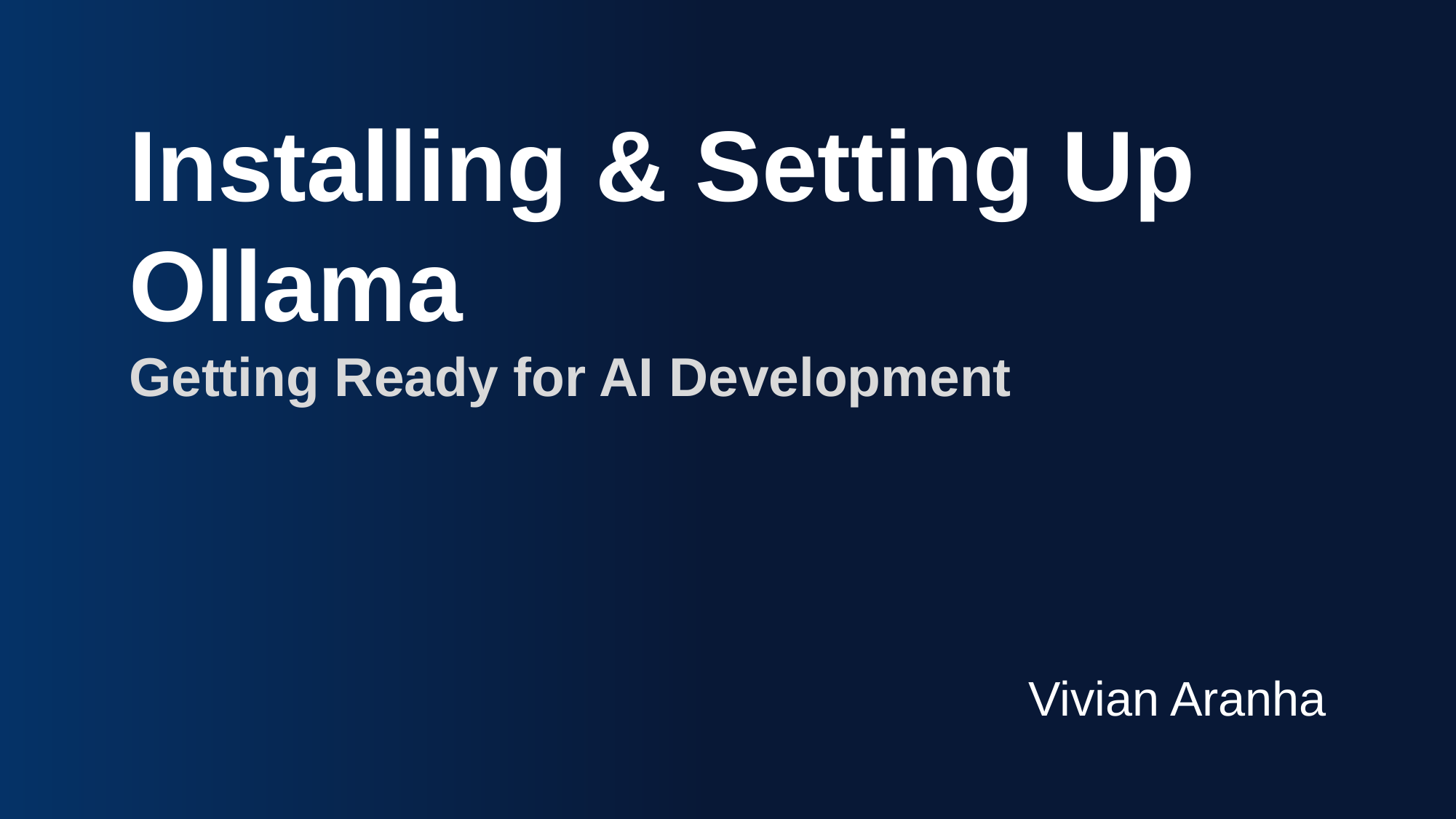

Installing & Setting Up Ollama
Getting Ready for AI Development
Vivian Aranha